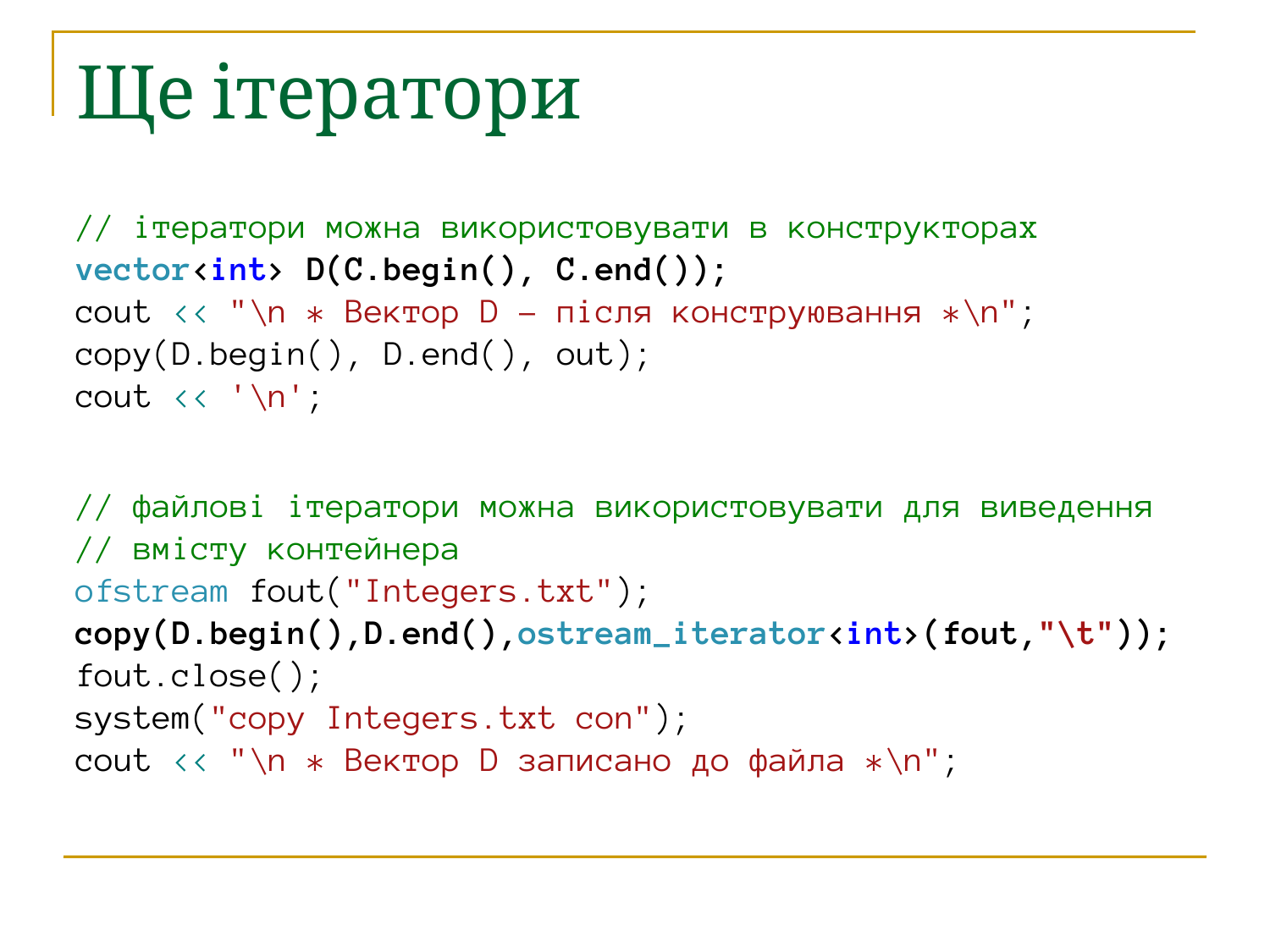

# Ще ітератори
// ітератори можна використовувати в конструкторах
vector<int> D(C.begin(), C.end());
cout << "\n * Вектор D - після конструювання *\n";
copy(D.begin(), D.end(), out);
cout << '\n';
// файлові ітератори можна використовувати для виведення
// вмісту контейнера
ofstream fout("Integers.txt");
copy(D.begin(),D.end(),ostream_iterator<int>(fout,"\t"));
fout.close();
system("copy Integers.txt con");
cout << "\n * Вектор D записано до файла *\n";